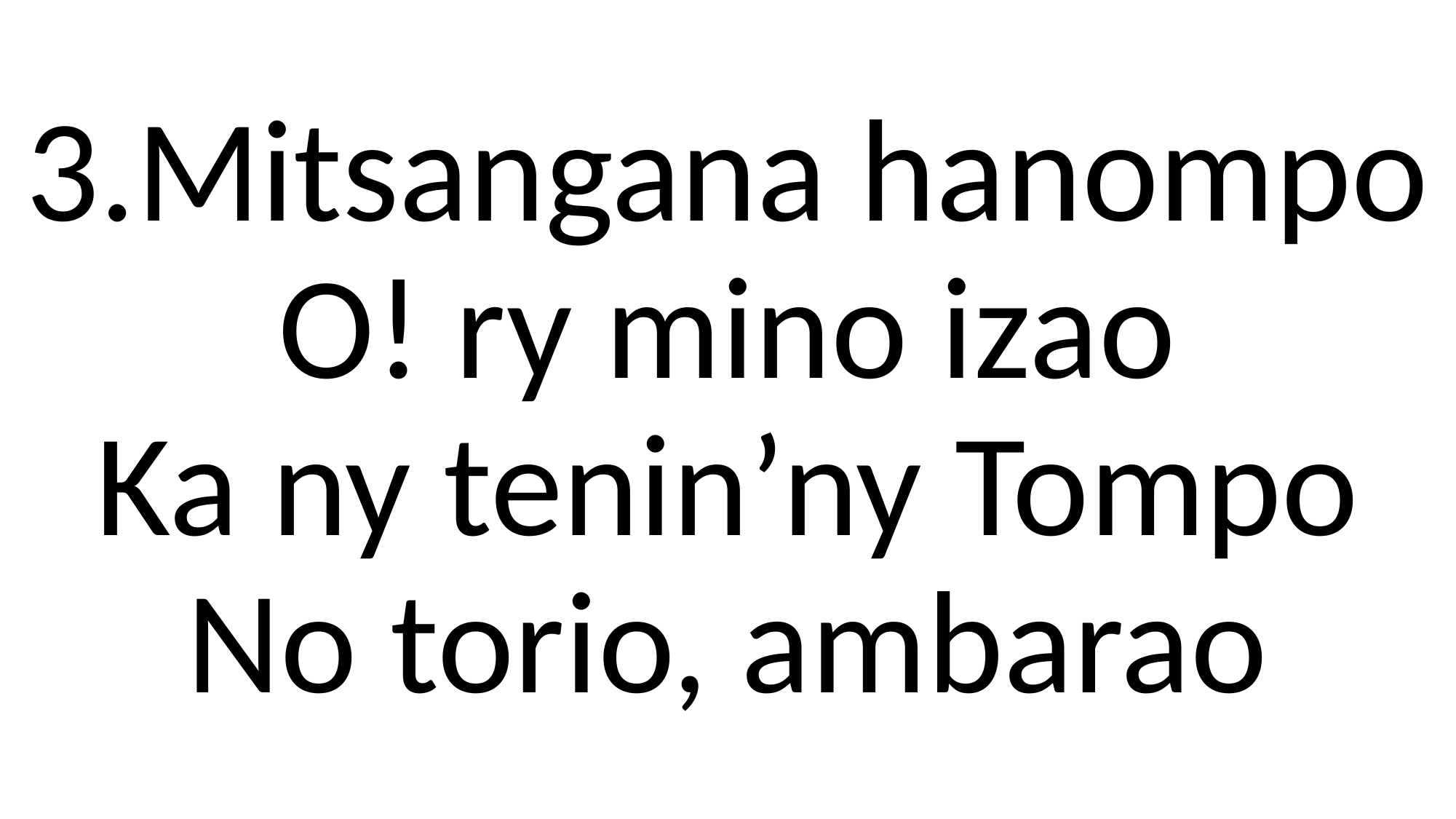

# 3.Mitsangana hanompo O! ry mino izao Ka ny tenin’ny Tompo No torio, ambarao